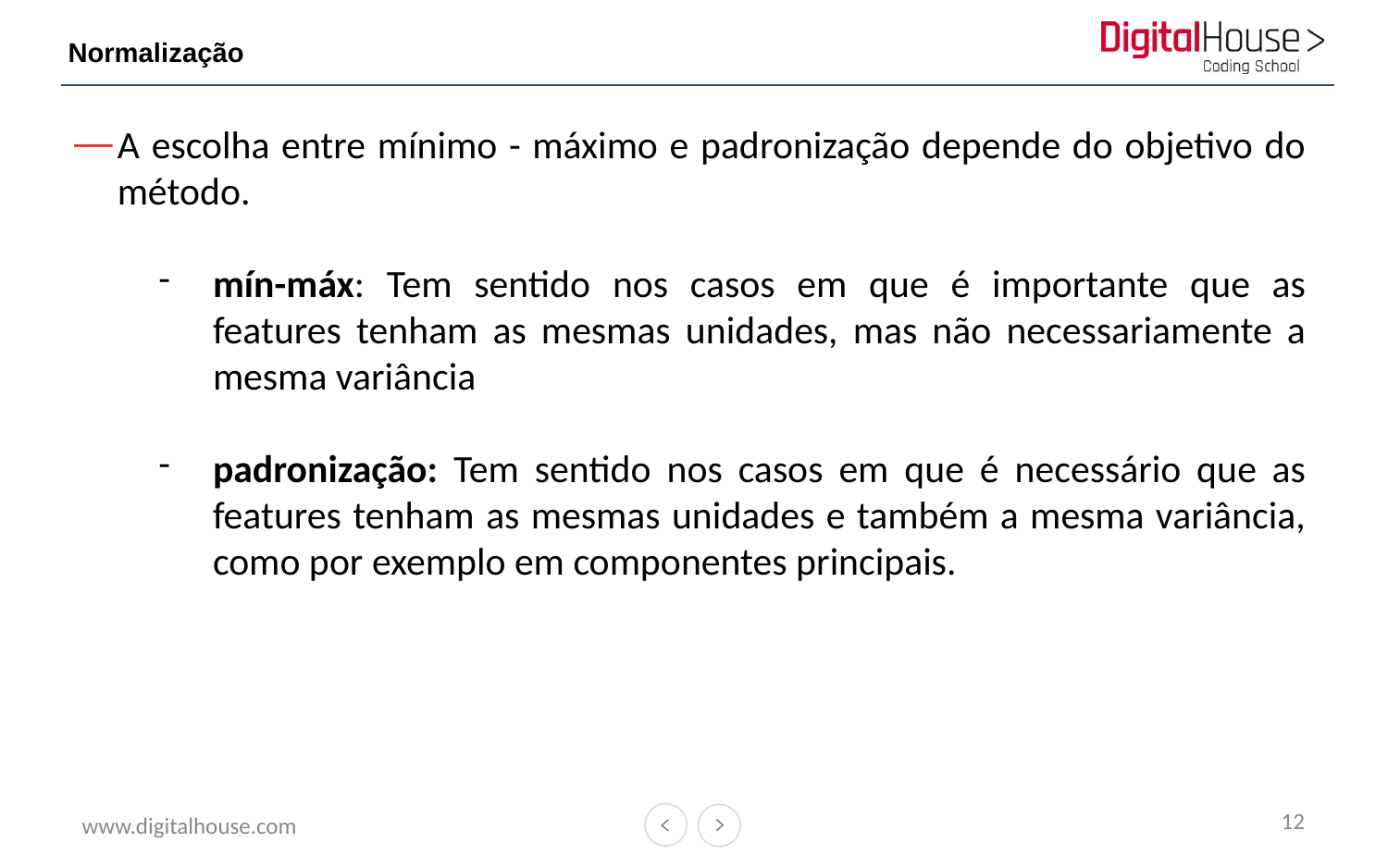

# Normalização
A escolha entre mínimo - máximo e padronização depende do objetivo do método.

mín-máx: Tem sentido nos casos em que é importante que as features tenham as mesmas unidades, mas não necessariamente a mesma variância

padronização: Tem sentido nos casos em que é necessário que as features tenham as mesmas unidades e também a mesma variância, como por exemplo em componentes principais.

12